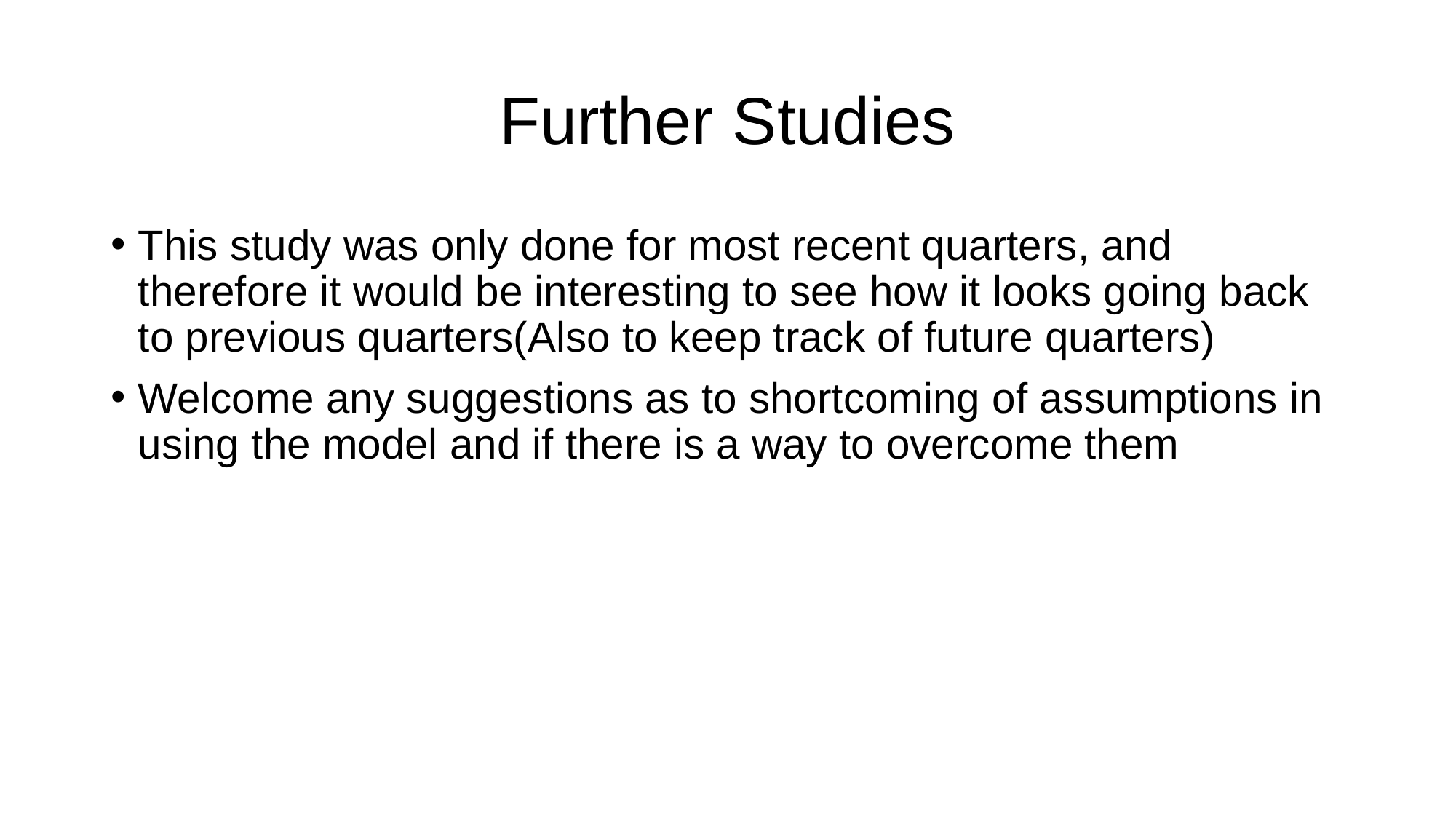

# Further Studies
This study was only done for most recent quarters, and therefore it would be interesting to see how it looks going back to previous quarters(Also to keep track of future quarters)
Welcome any suggestions as to shortcoming of assumptions in using the model and if there is a way to overcome them